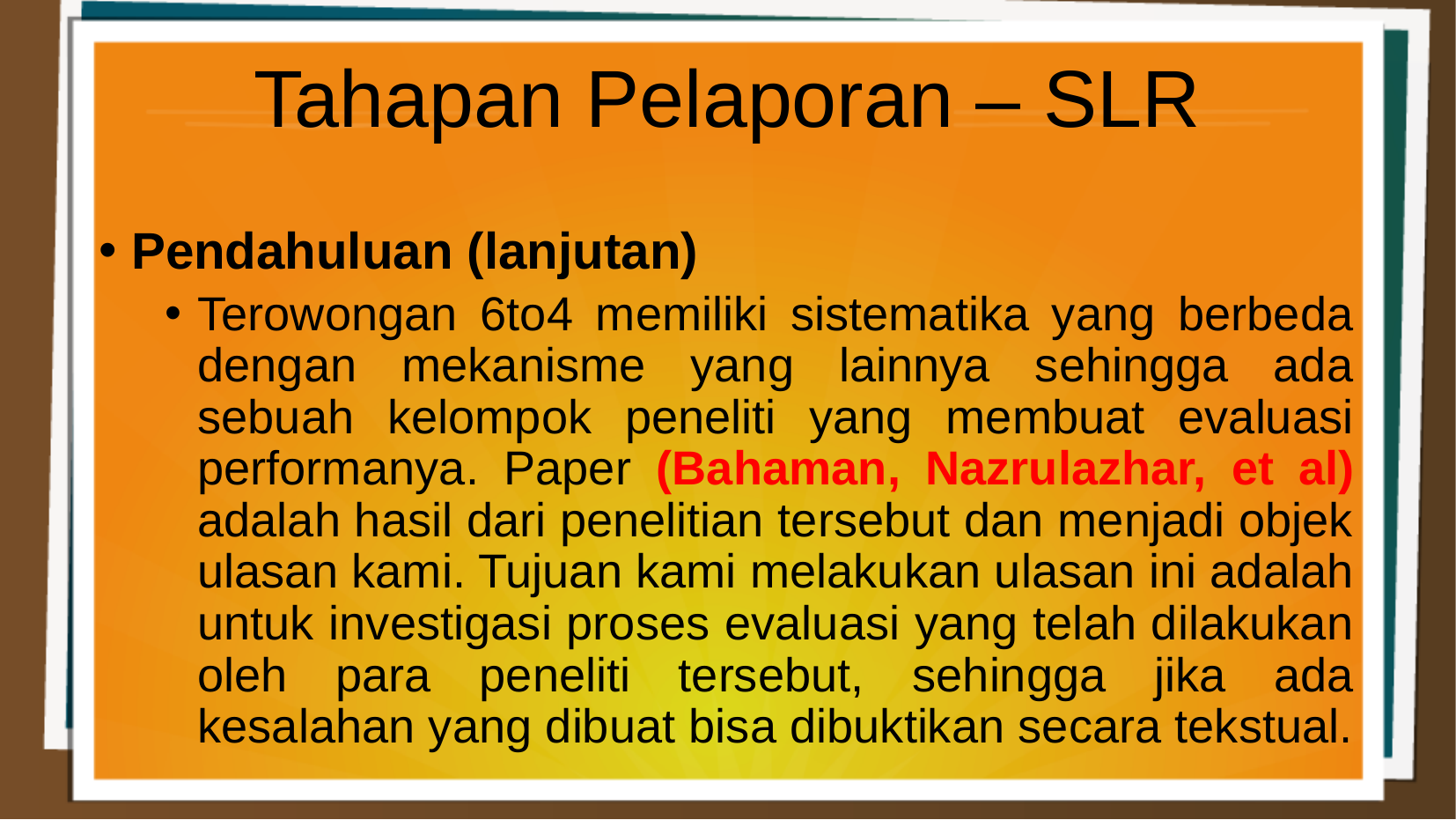

Tahapan Pelaporan – SLR
Pendahuluan (lanjutan)
Terowongan 6to4 memiliki sistematika yang berbeda dengan mekanisme yang lainnya sehingga ada sebuah kelompok peneliti yang membuat evaluasi performanya. Paper (Bahaman, Nazrulazhar, et al) adalah hasil dari penelitian tersebut dan menjadi objek ulasan kami. Tujuan kami melakukan ulasan ini adalah untuk investigasi proses evaluasi yang telah dilakukan oleh para peneliti tersebut, sehingga jika ada kesalahan yang dibuat bisa dibuktikan secara tekstual.